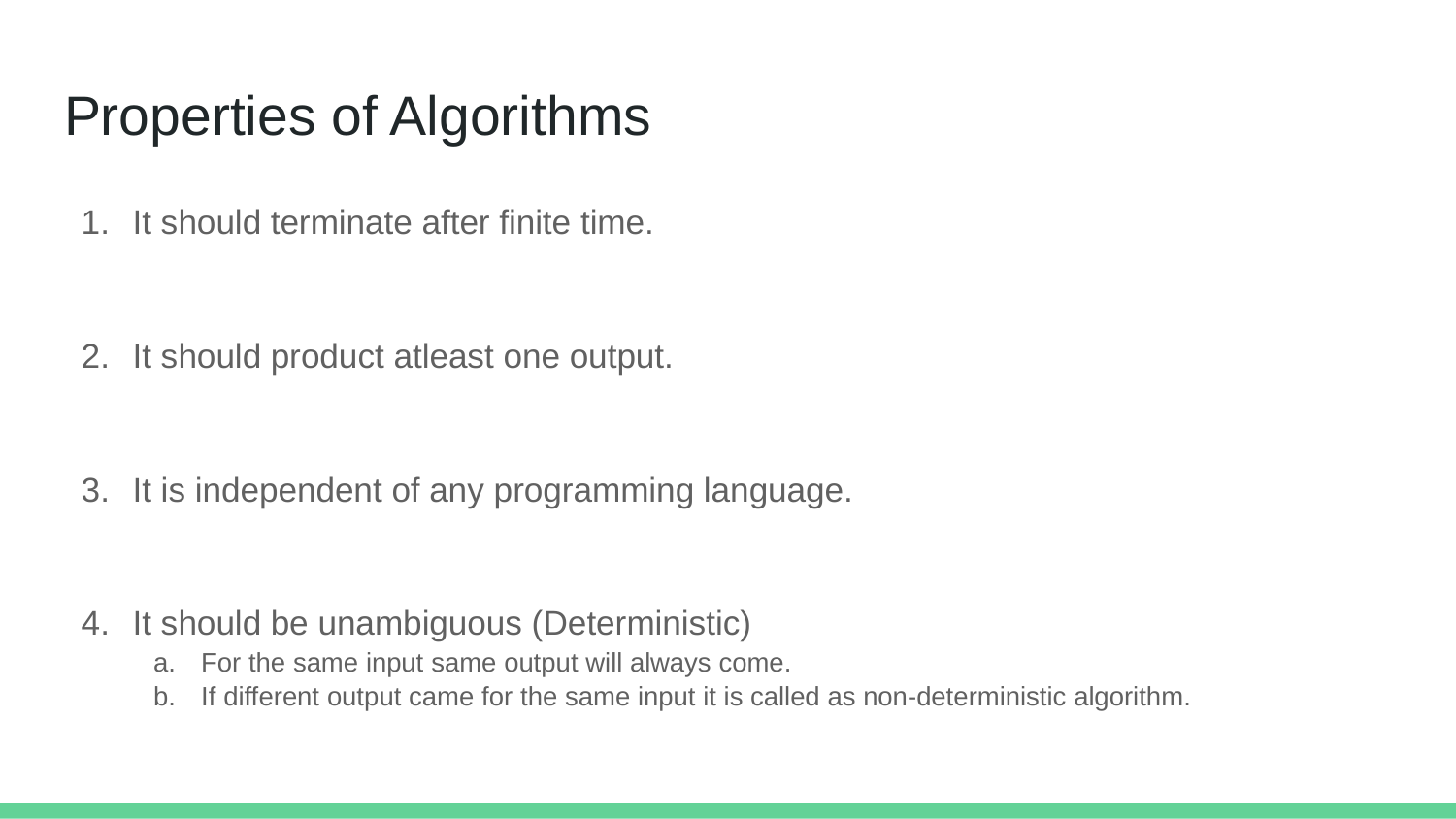

# Properties of Algorithms
It should terminate after finite time.

It should product atleast one output.

It is independent of any programming language.

It should be unambiguous (Deterministic)
For the same input same output will always come.
If different output came for the same input it is called as non-deterministic algorithm.